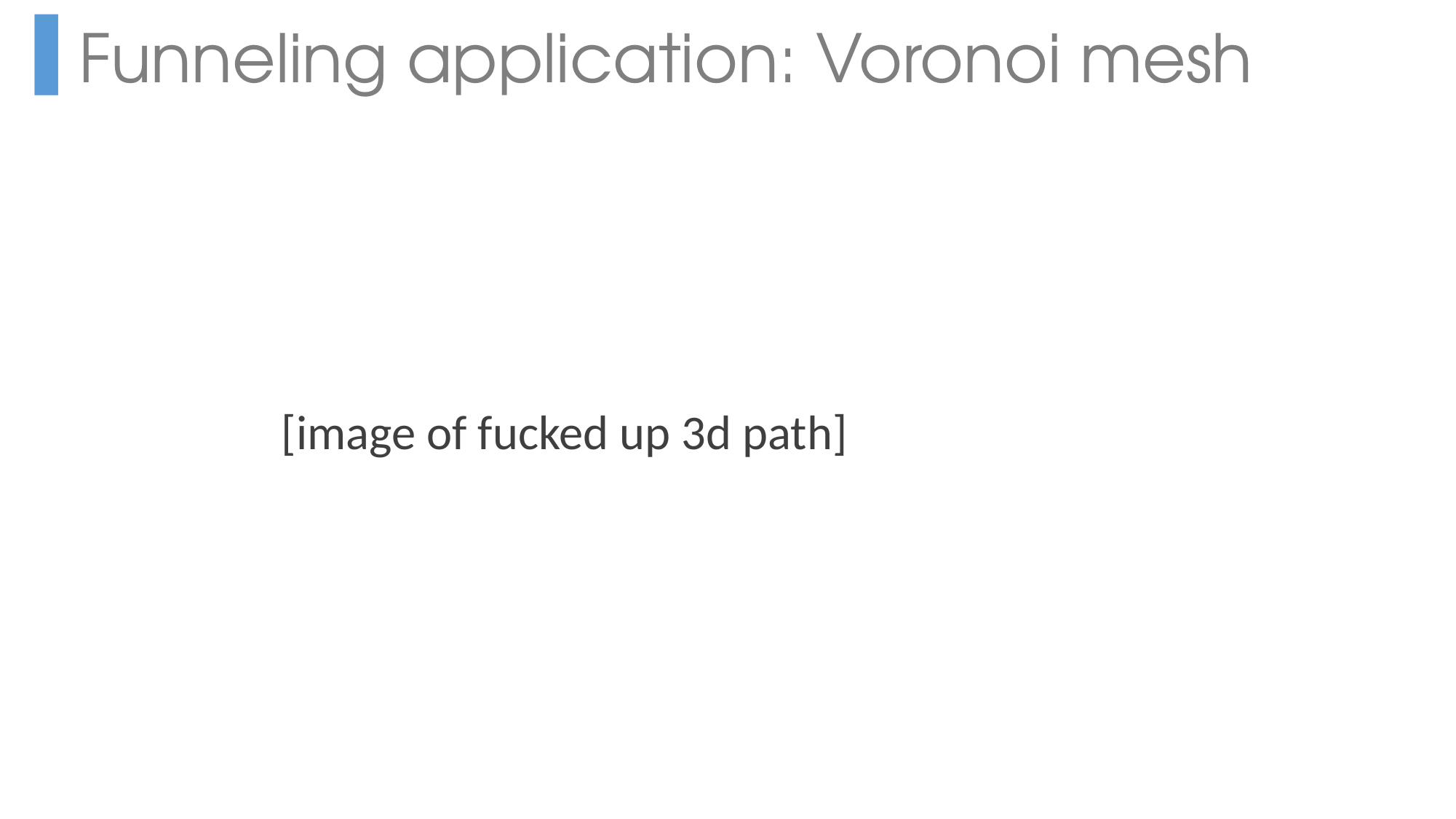

Funneling application: Voronoi mesh
[image of fucked up 3d path]